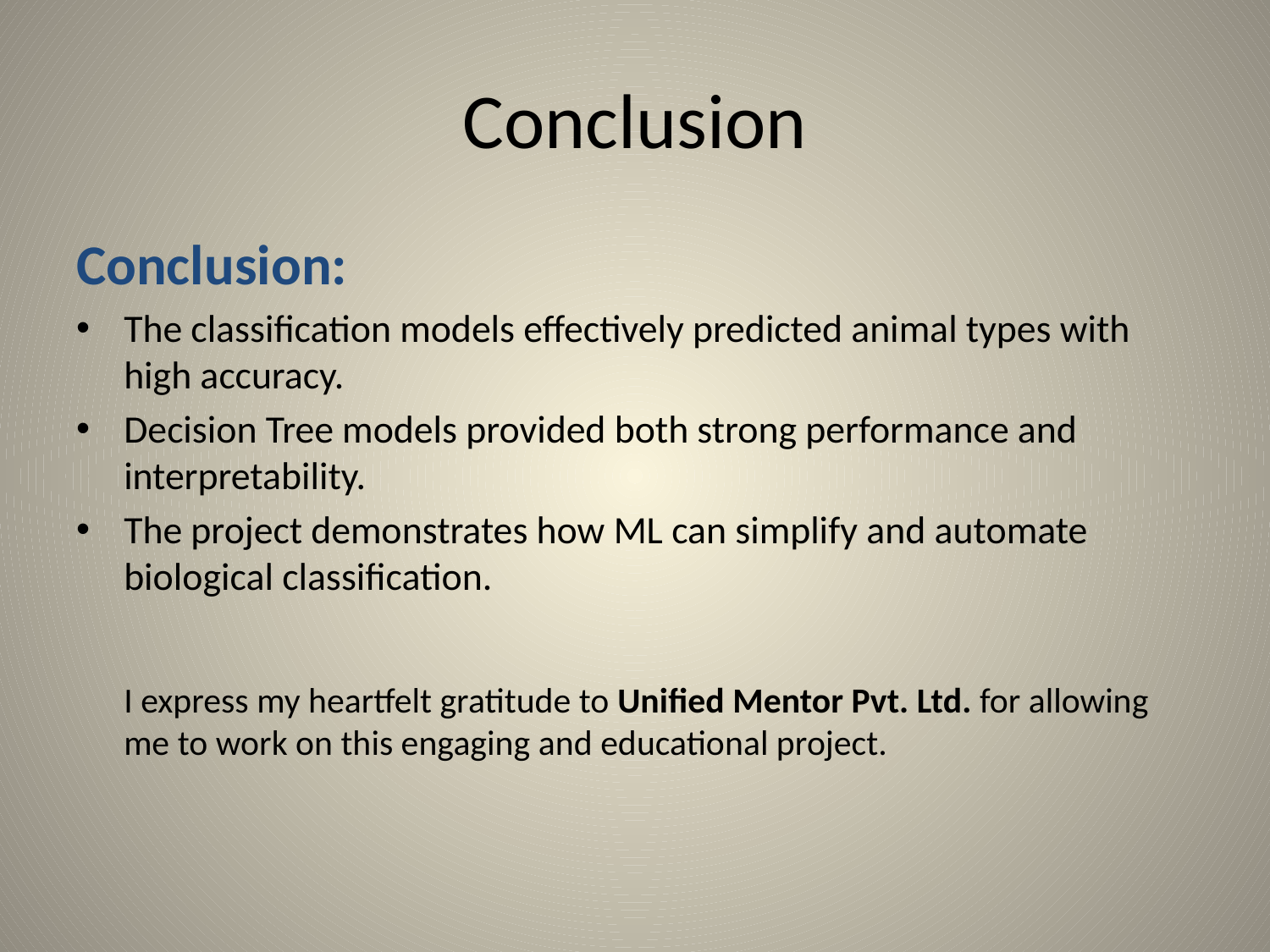

# Conclusion
Conclusion:
The classification models effectively predicted animal types with high accuracy.
Decision Tree models provided both strong performance and interpretability.
The project demonstrates how ML can simplify and automate biological classification.
I express my heartfelt gratitude to Unified Mentor Pvt. Ltd. for allowing me to work on this engaging and educational project.